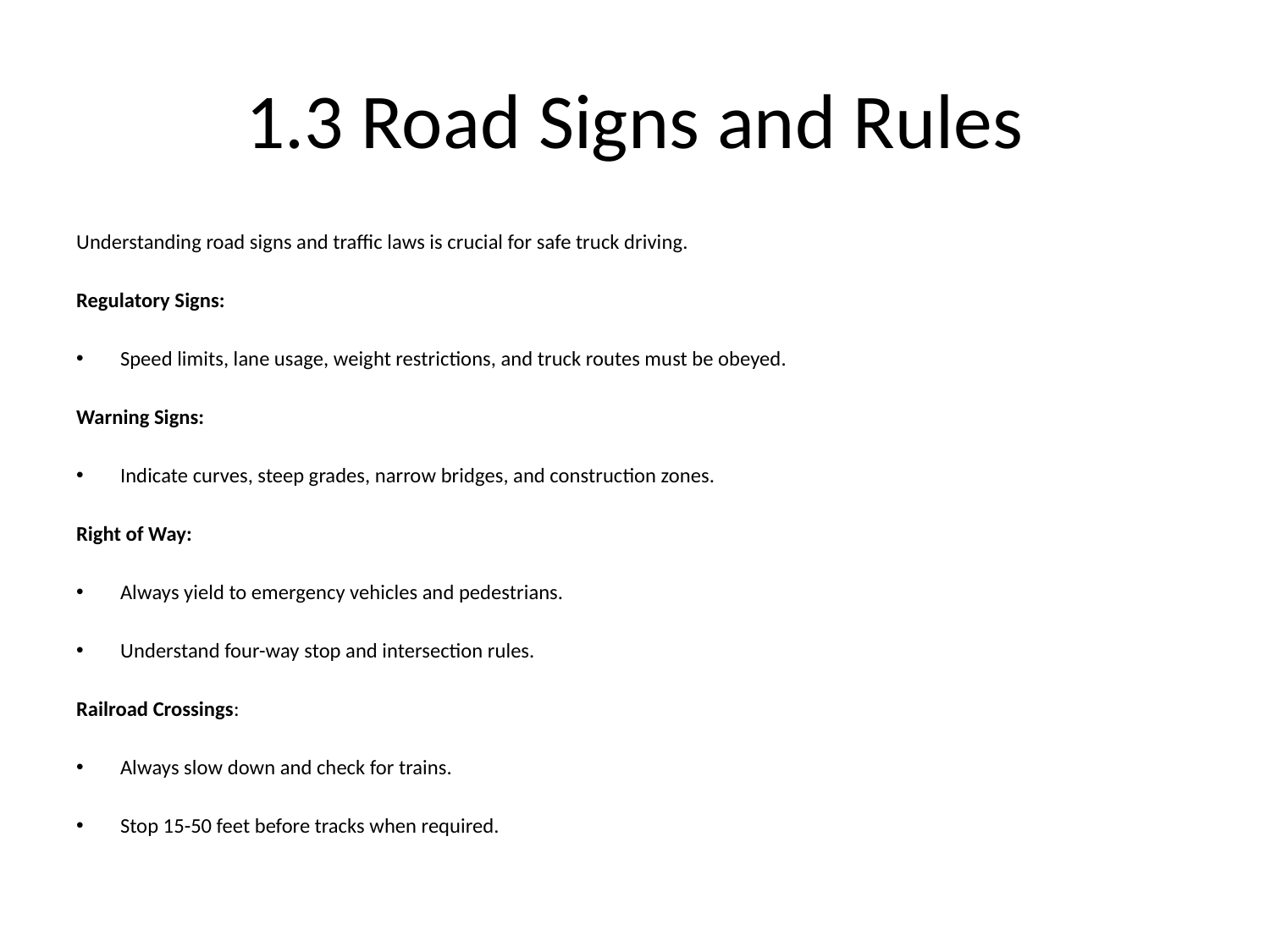

# 1.3 Road Signs and Rules
Understanding road signs and traffic laws is crucial for safe truck driving.

Regulatory Signs:

Speed limits, lane usage, weight restrictions, and truck routes must be obeyed.

Warning Signs:

Indicate curves, steep grades, narrow bridges, and construction zones.

Right of Way:

Always yield to emergency vehicles and pedestrians.

Understand four-way stop and intersection rules.

Railroad Crossings:

Always slow down and check for trains.

Stop 15-50 feet before tracks when required.